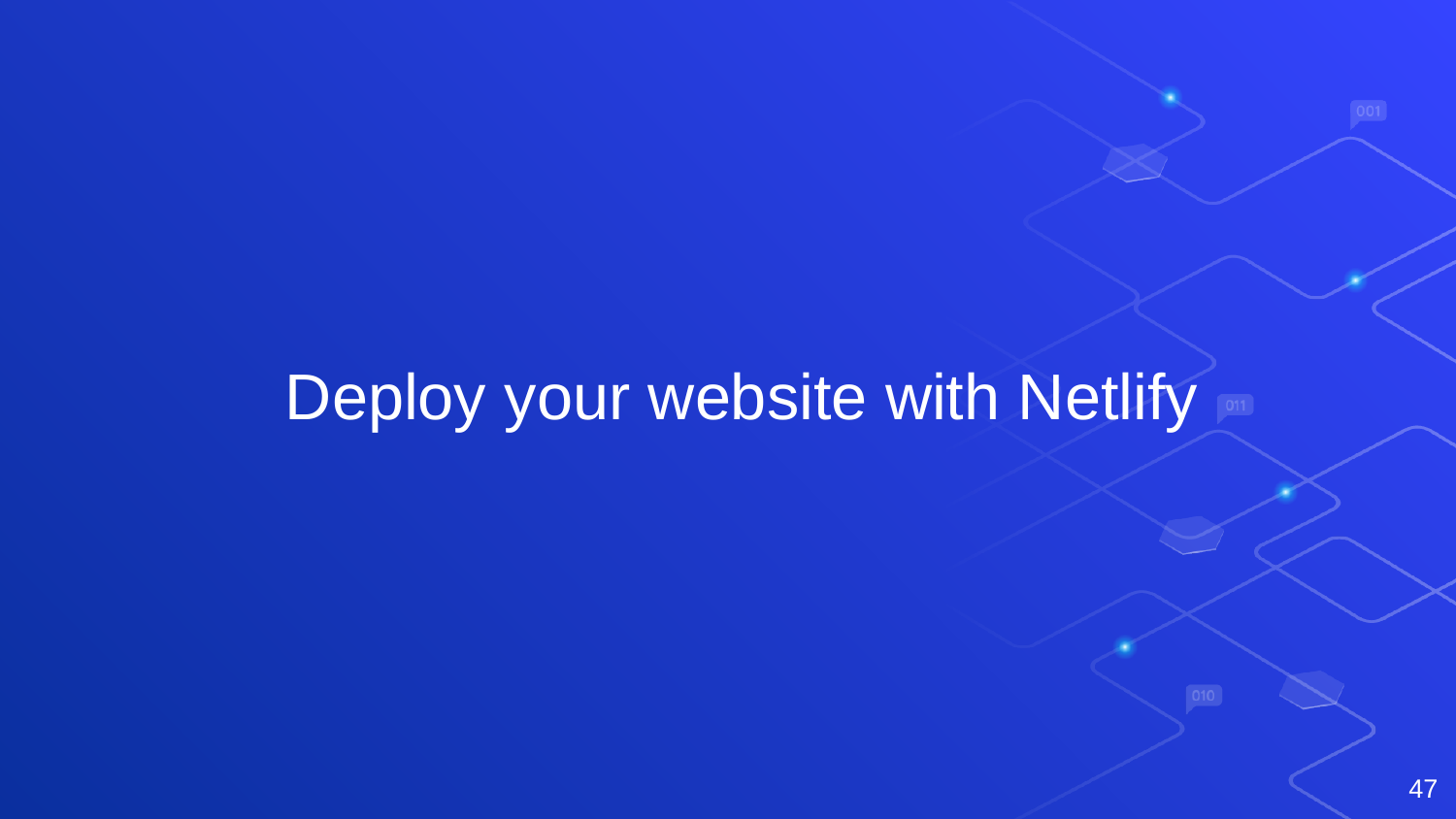

# Deploy your website with Netlify
47